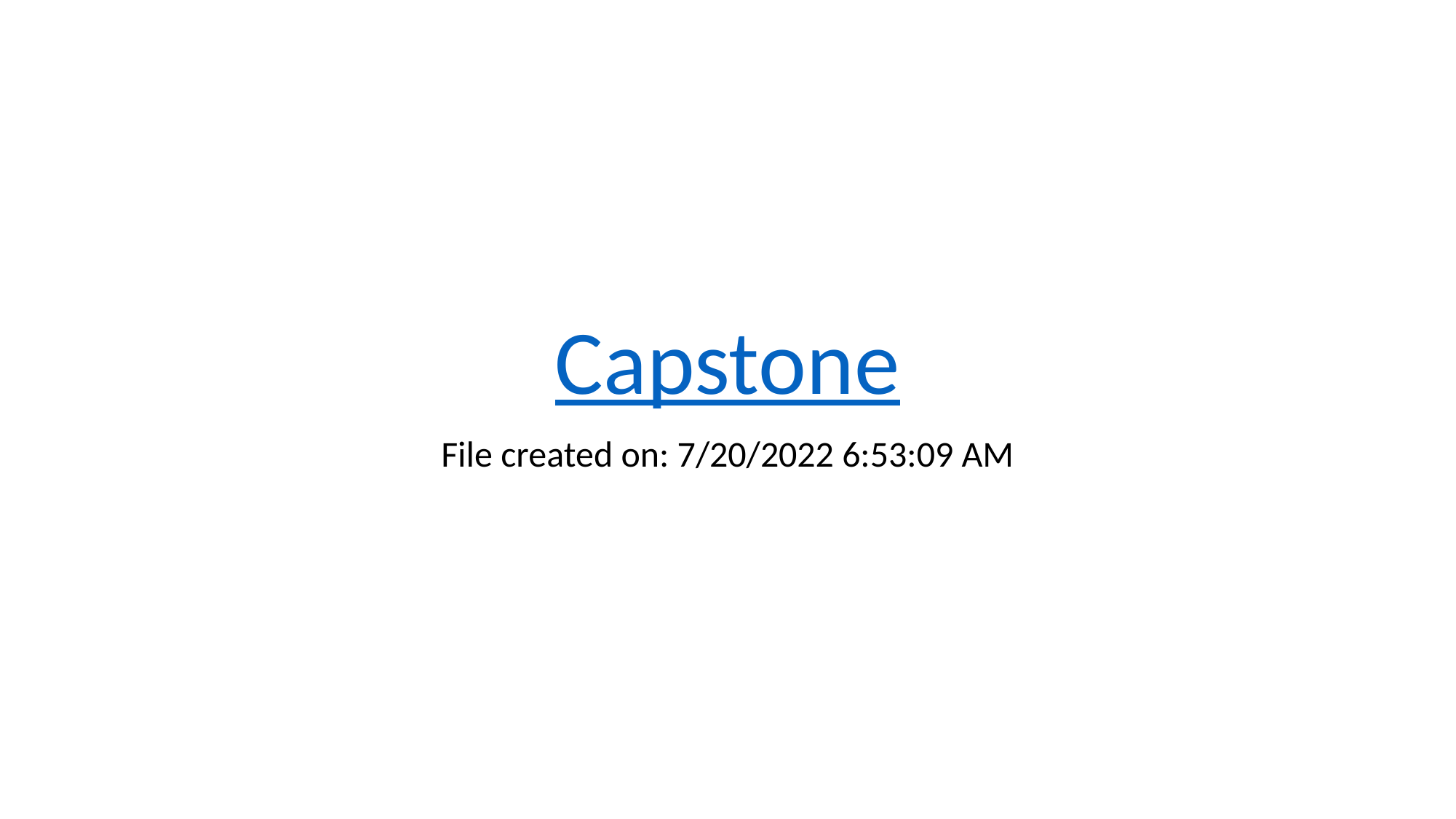

# Capstone
File created on: 7/20/2022 6:53:09 AM